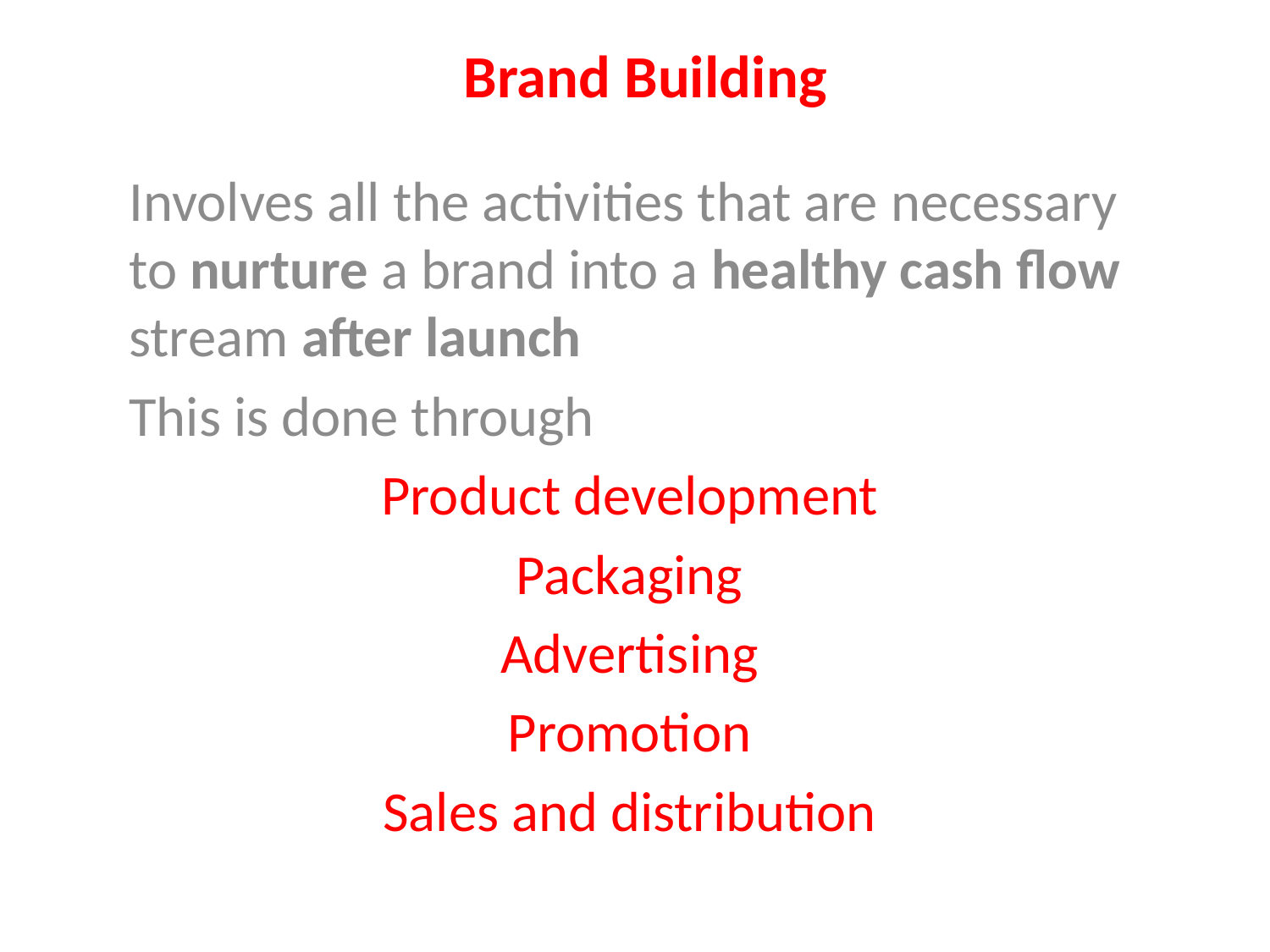

# Brand Building
Involves all the activities that are necessary to nurture a brand into a healthy cash flow stream after launch
This is done through
Product development
Packaging
Advertising
Promotion
Sales and distribution